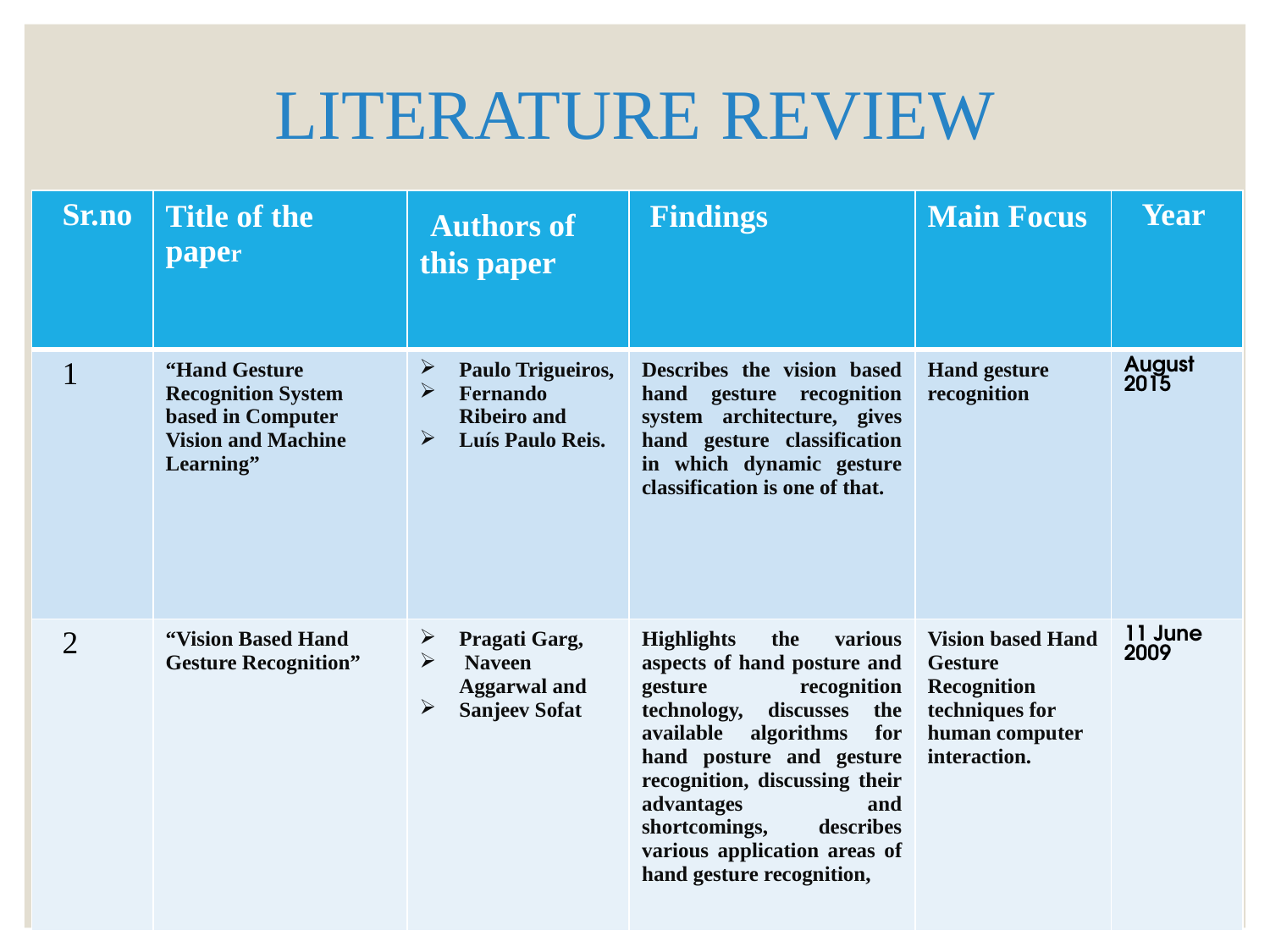

# LITERATURE REVIEW
| Sr.no | Title of the paper | Authors of this paper | Findings | Main Focus | Year |
| --- | --- | --- | --- | --- | --- |
| 1 | “Hand Gesture Recognition System based in Computer Vision and Machine Learning” | Paulo Trigueiros, Fernando Ribeiro and Luís Paulo Reis. | Describes the vision based hand gesture recognition system architecture, gives hand gesture classification in which dynamic gesture classification is one of that. | Hand gesture recognition | August 2015 |
| 2 | “Vision Based Hand Gesture Recognition” | Pragati Garg, Naveen Aggarwal and Sanjeev Sofat | Highlights the various aspects of hand posture and gesture recognition technology, discusses the available algorithms for hand posture and gesture recognition, discussing their advantages and shortcomings, describes various application areas of hand gesture recognition, | Vision based Hand Gesture Recognition techniques for human computer interaction. | 11 June 2009 |